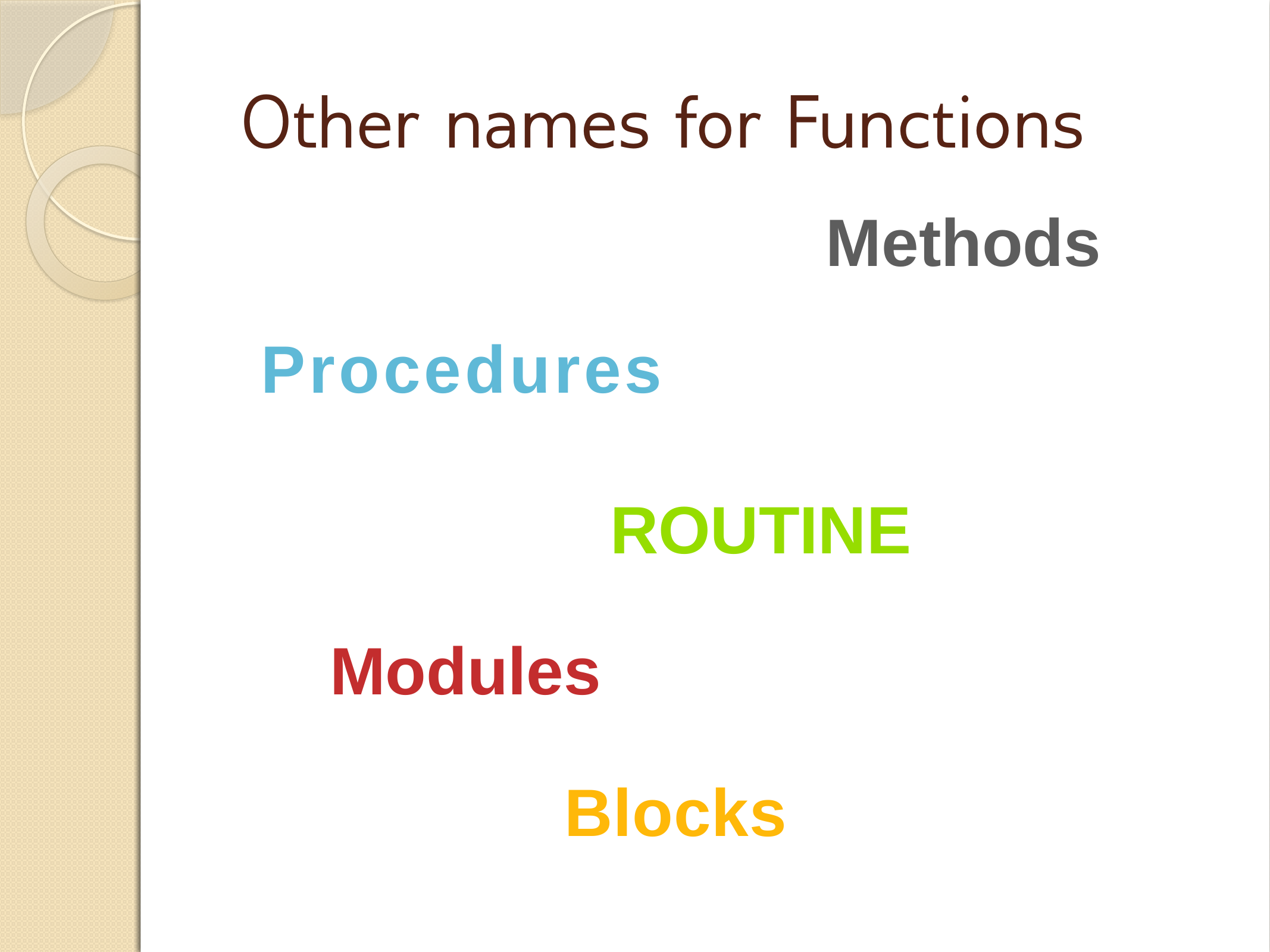

Other names for Functions
Methods
Procedures
routine
Modules
Blocks